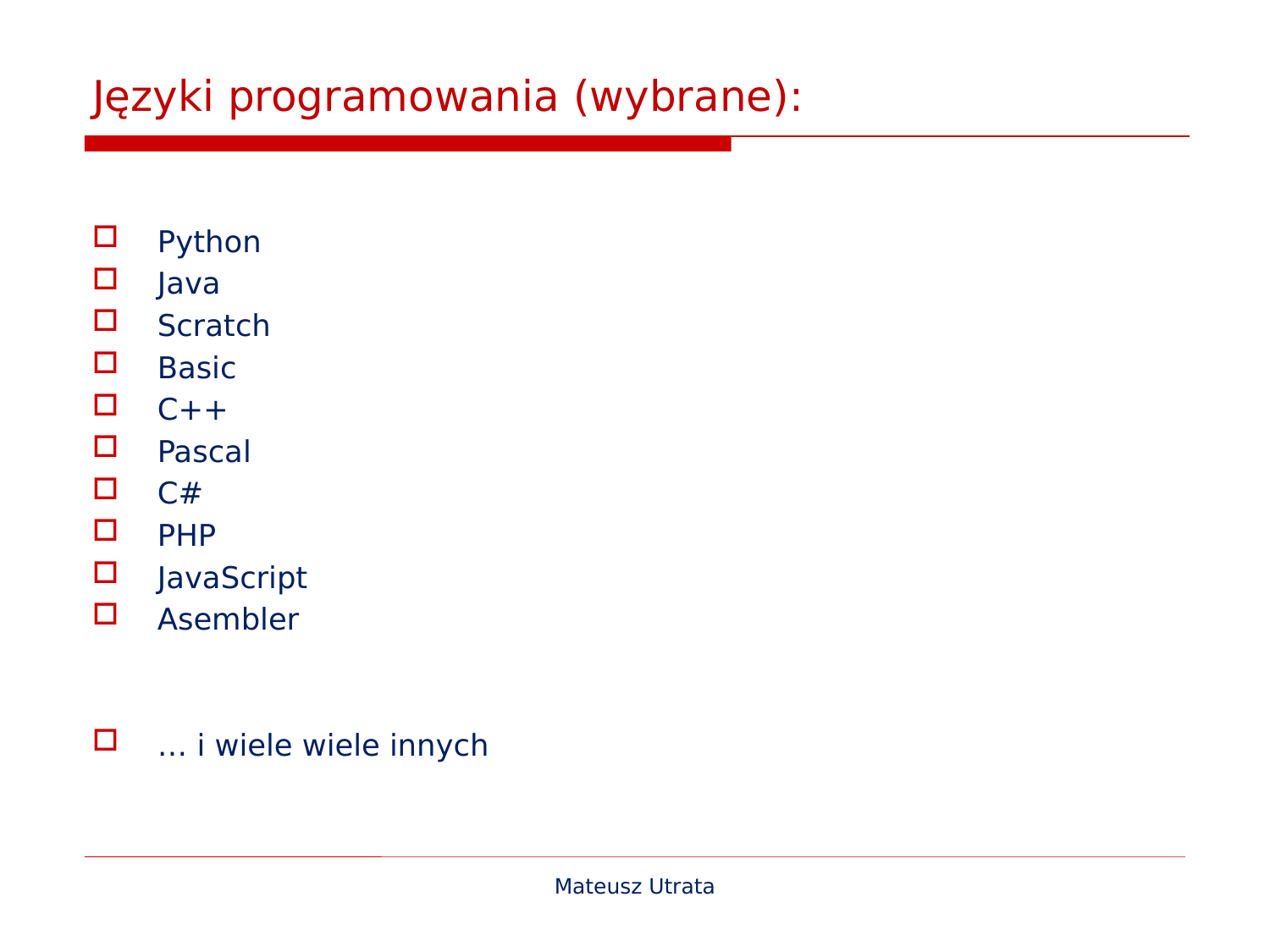

# Języki programowania (wybrane):
Python
Java
Scratch
Basic
C++
Pascal
C#
PHP
JavaScript
Asembler

… i wiele wiele innych

Mateusz Utrata